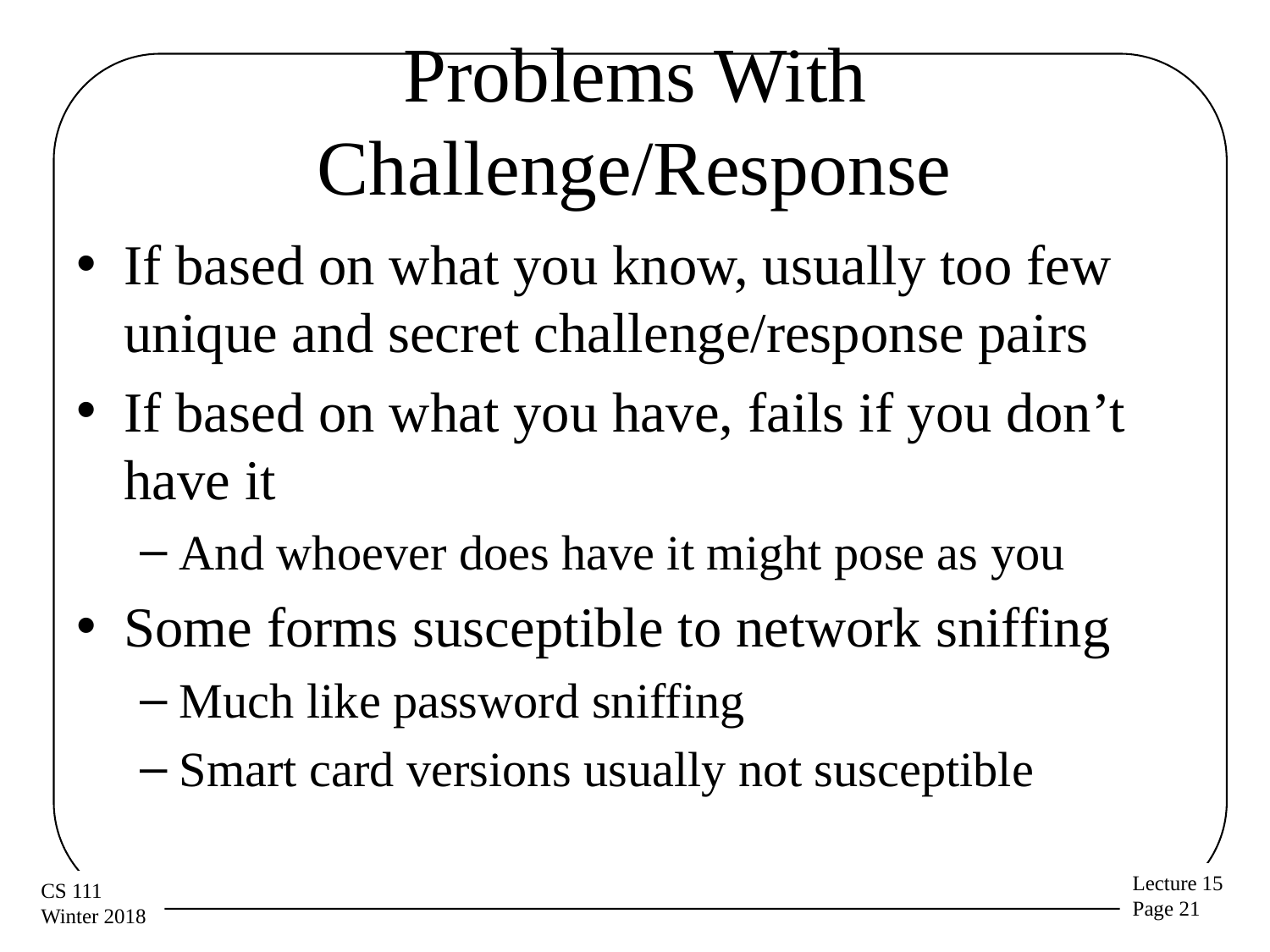

# Problems With Challenge/Response
If based on what you know, usually too few unique and secret challenge/response pairs
If based on what you have, fails if you don’t have it
And whoever does have it might pose as you
Some forms susceptible to network sniffing
Much like password sniffing
Smart card versions usually not susceptible